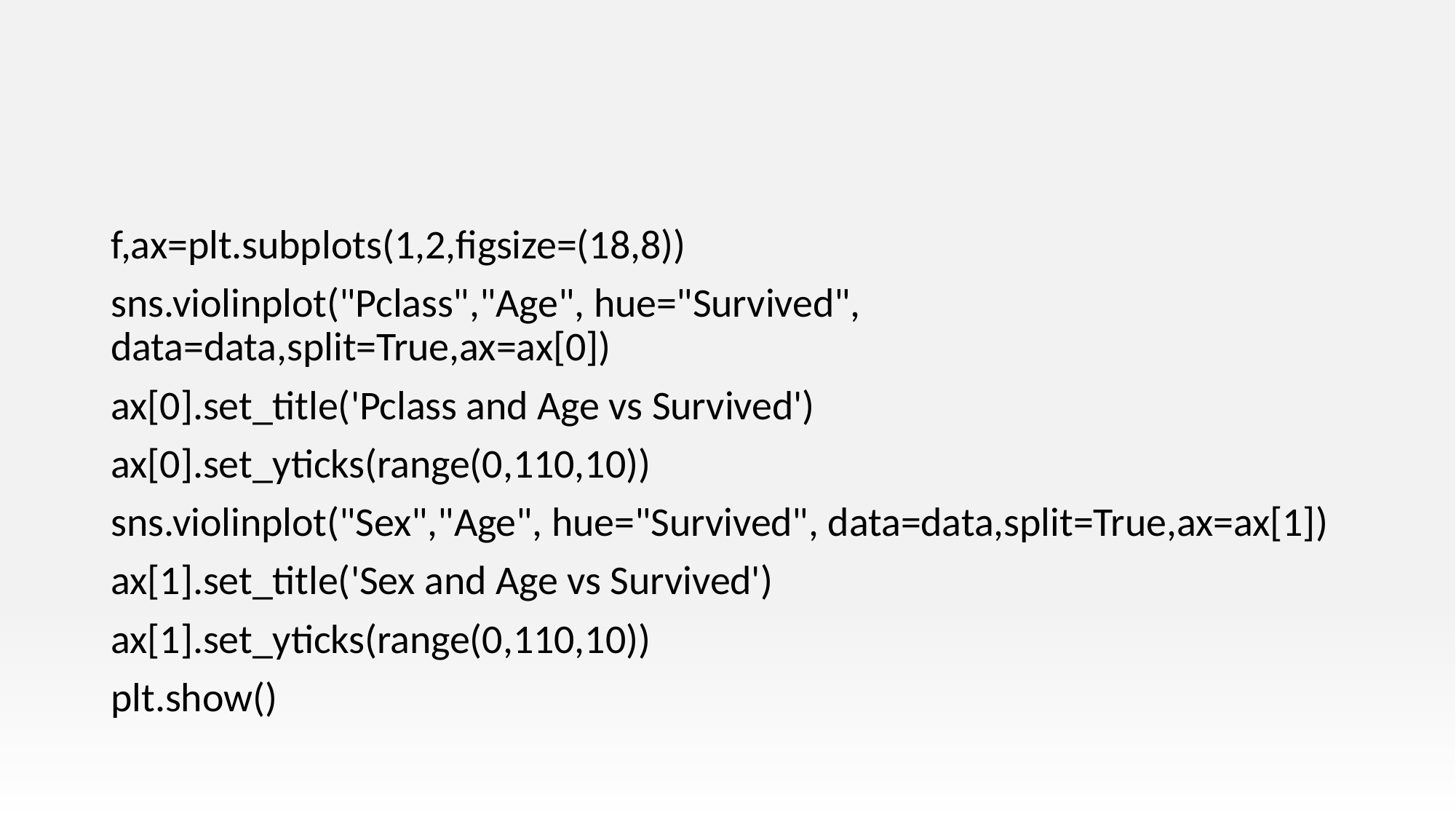

#
f,ax=plt.subplots(1,2,figsize=(18,8))
sns.violinplot("Pclass","Age", hue="Survived", data=data,split=True,ax=ax[0])
ax[0].set_title('Pclass and Age vs Survived')
ax[0].set_yticks(range(0,110,10))
sns.violinplot("Sex","Age", hue="Survived", data=data,split=True,ax=ax[1])
ax[1].set_title('Sex and Age vs Survived')
ax[1].set_yticks(range(0,110,10))
plt.show()